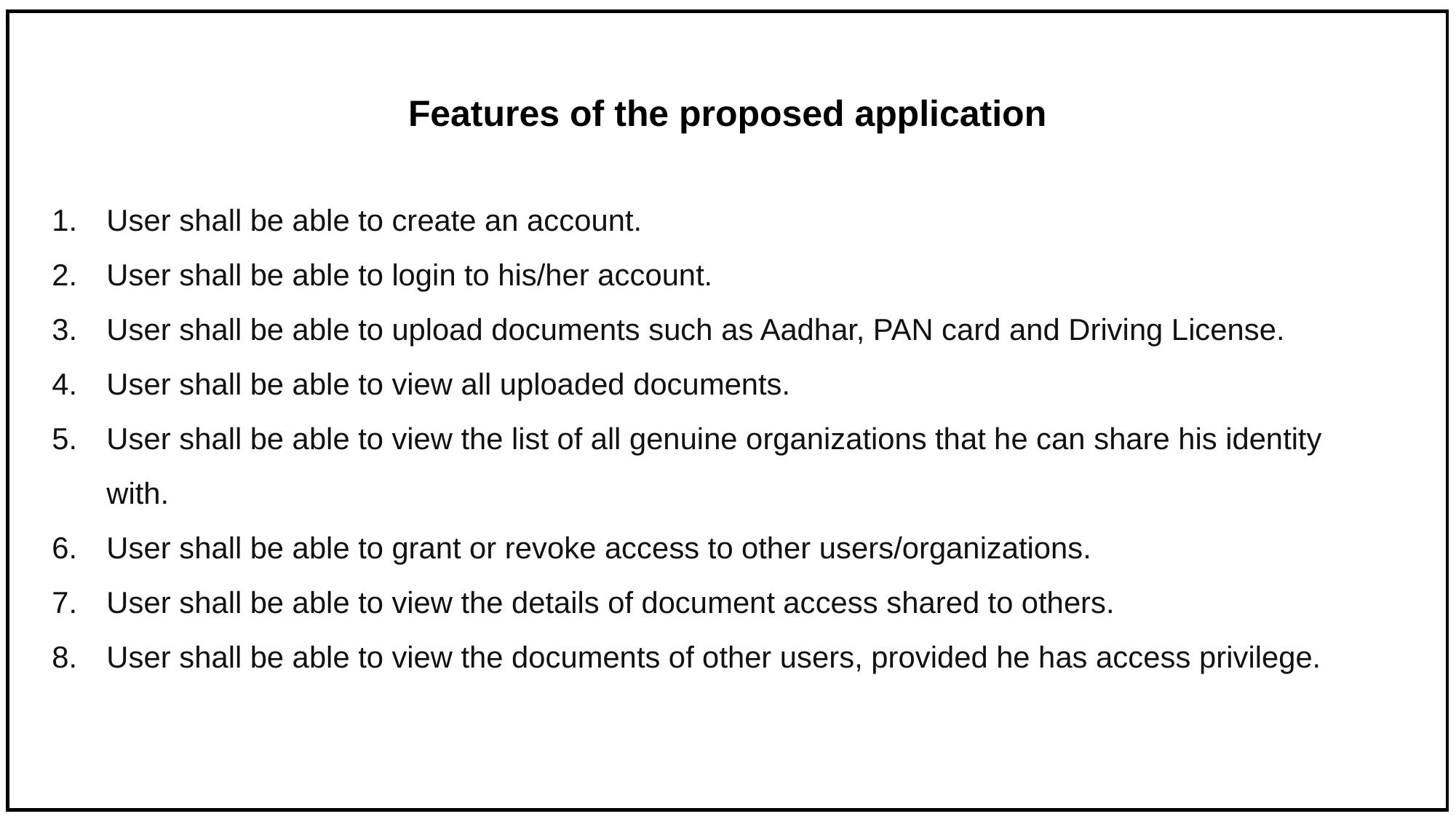

Features of the proposed application
User shall be able to create an account.
User shall be able to login to his/her account.
User shall be able to upload documents such as Aadhar, PAN card and Driving License.
User shall be able to view all uploaded documents.
User shall be able to view the list of all genuine organizations that he can share his identity with.
User shall be able to grant or revoke access to other users/organizations.
User shall be able to view the details of document access shared to others.
User shall be able to view the documents of other users, provided he has access privilege.